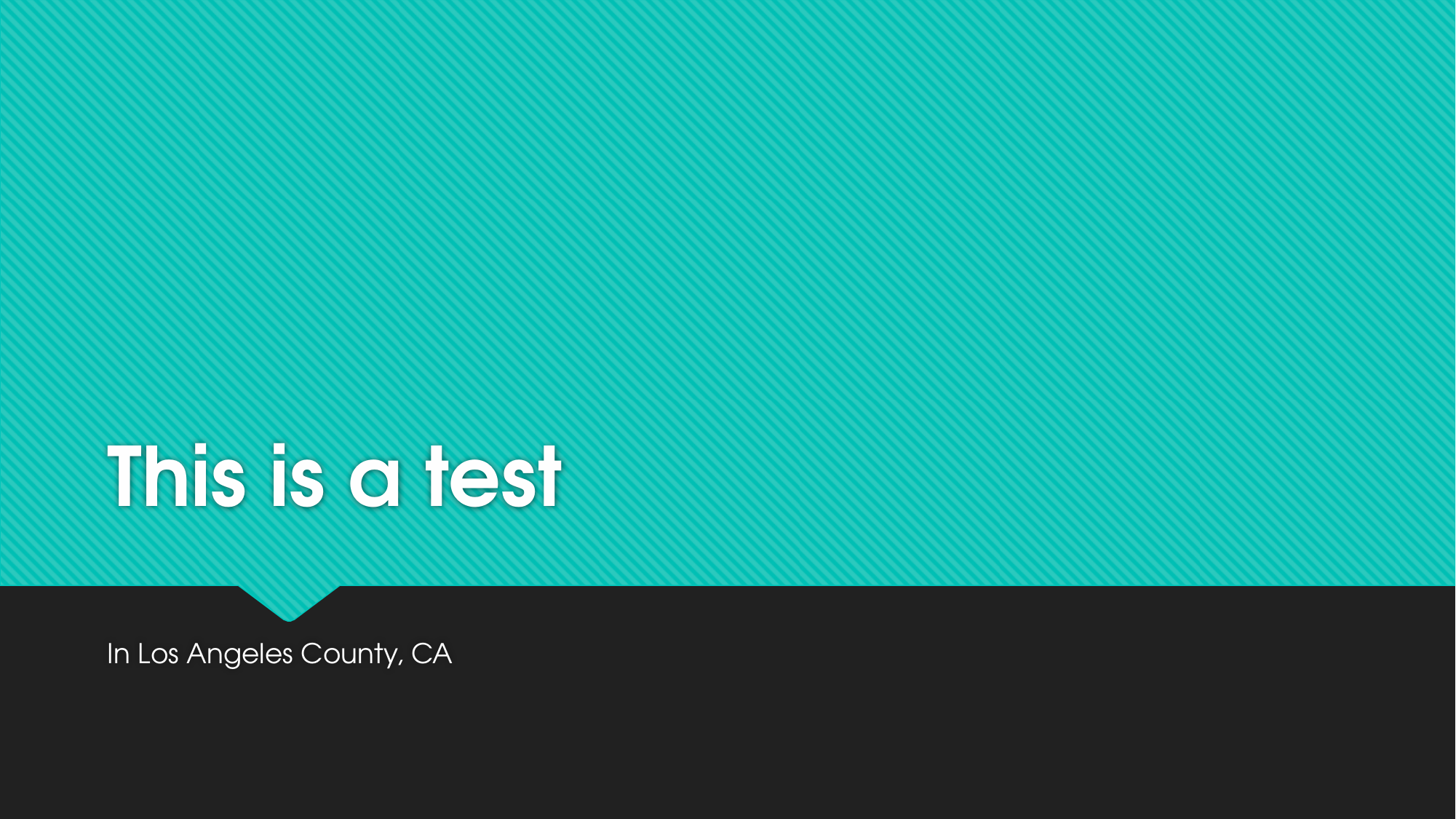

# This is a test
In Los Angeles County, CA